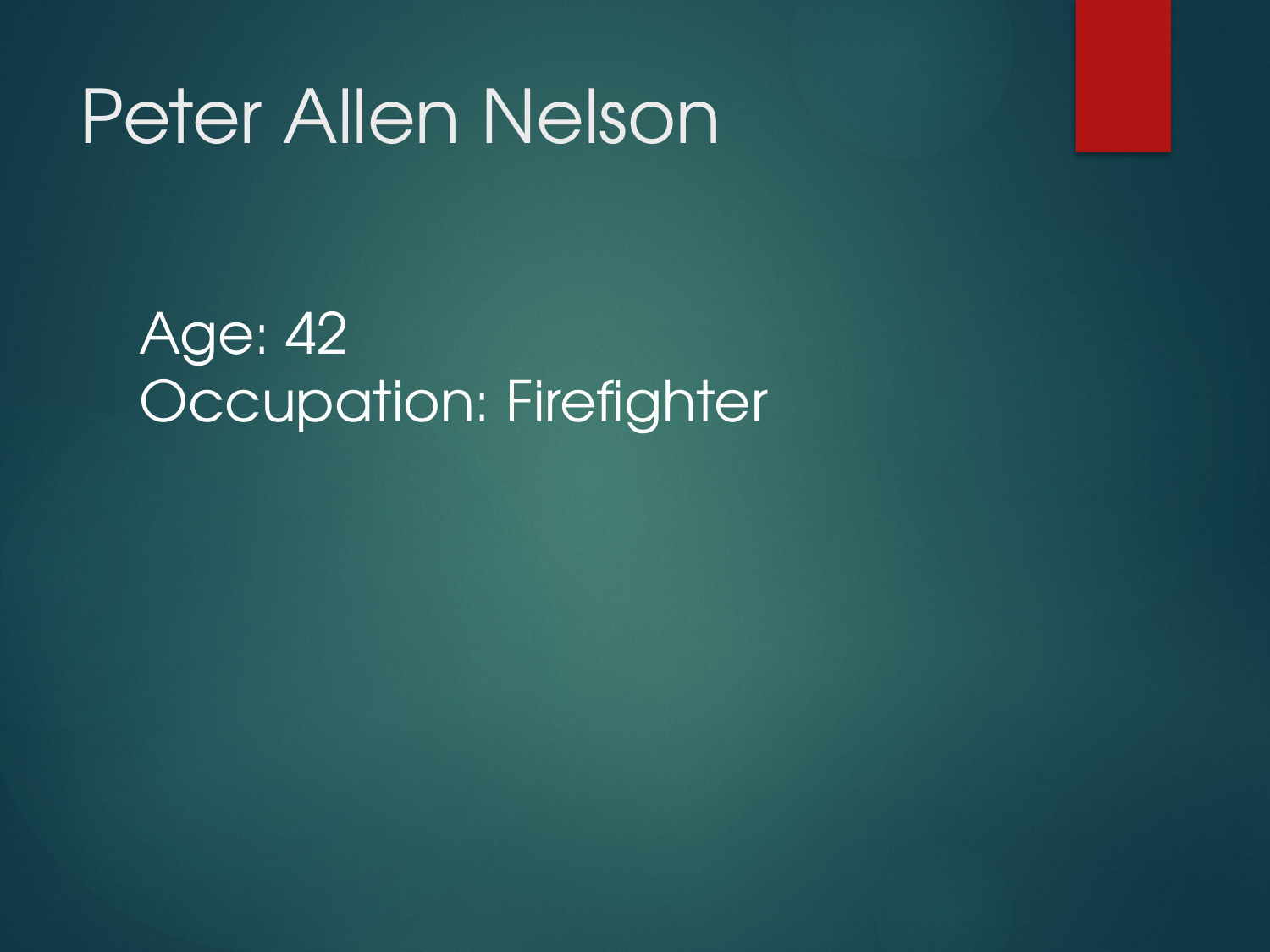

# Peter Allen Nelson

Age: 42
Occupation: Firefighter